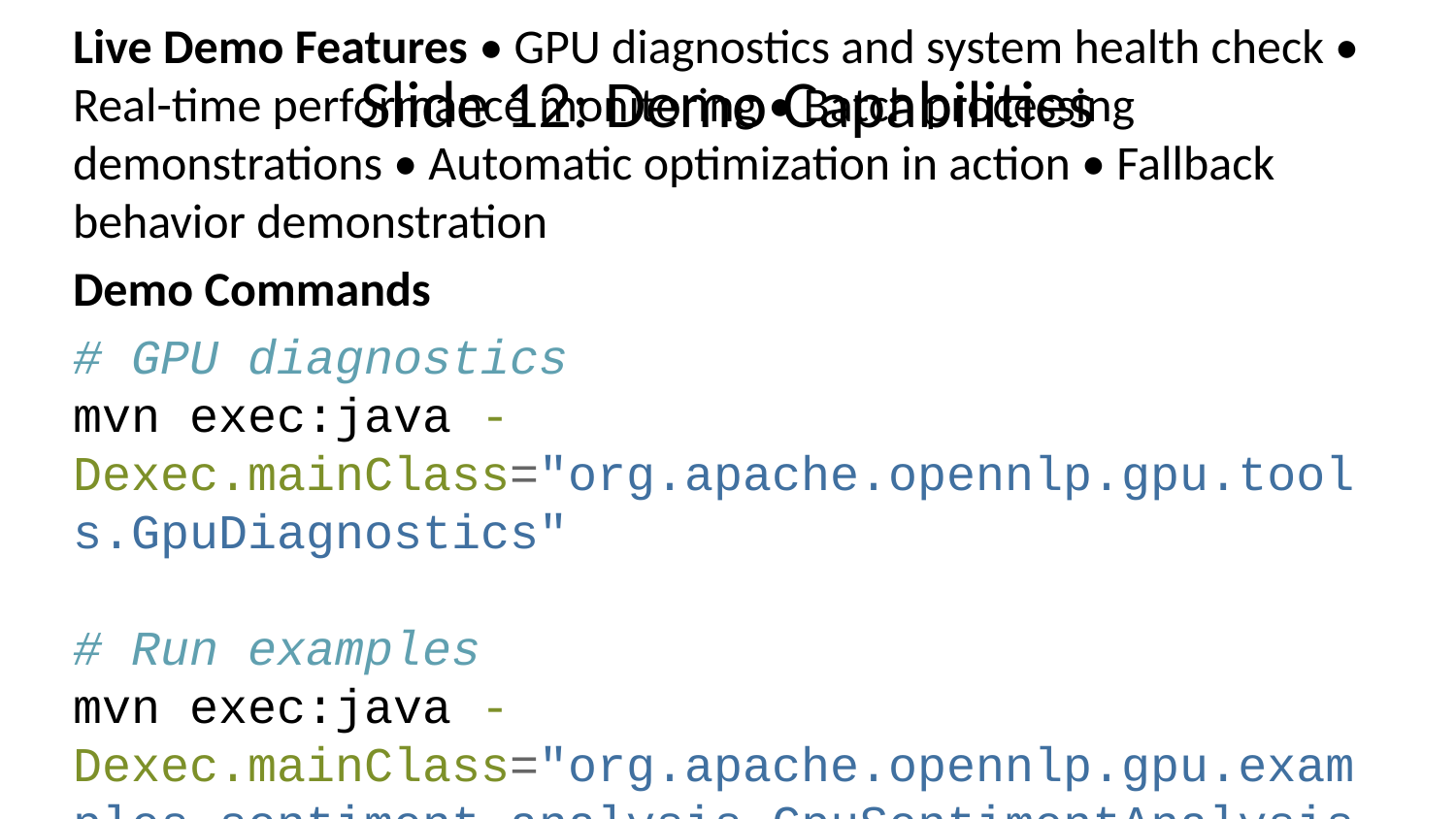

# Slide 12: Demo Capabilities
Live Demo Features • GPU diagnostics and system health check • Real-time performance monitoring • Batch processing demonstrations • Automatic optimization in action • Fallback behavior demonstration
Demo Commands
# GPU diagnostics mvn exec:java -Dexec.mainClass="org.apache.opennlp.gpu.tools.GpuDiagnostics" # Run examples mvn exec:java -Dexec.mainClass="org.apache.opennlp.gpu.examples.sentiment_analysis.GpuSentimentAnalysis"